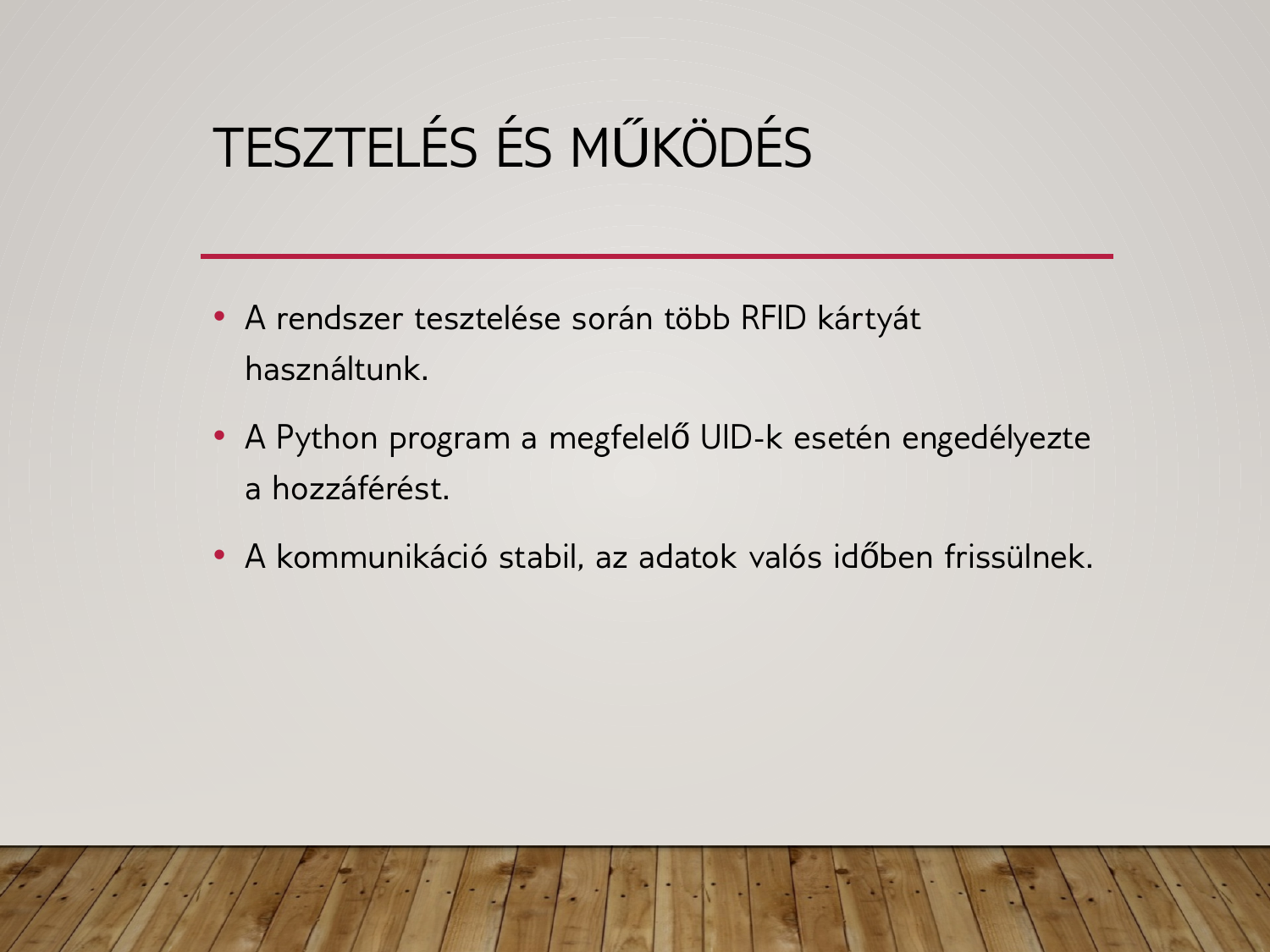

# Tesztelés és működés
A rendszer tesztelése során több RFID kártyát használtunk.
A Python program a megfelelő UID-k esetén engedélyezte a hozzáférést.
A kommunikáció stabil, az adatok valós időben frissülnek.